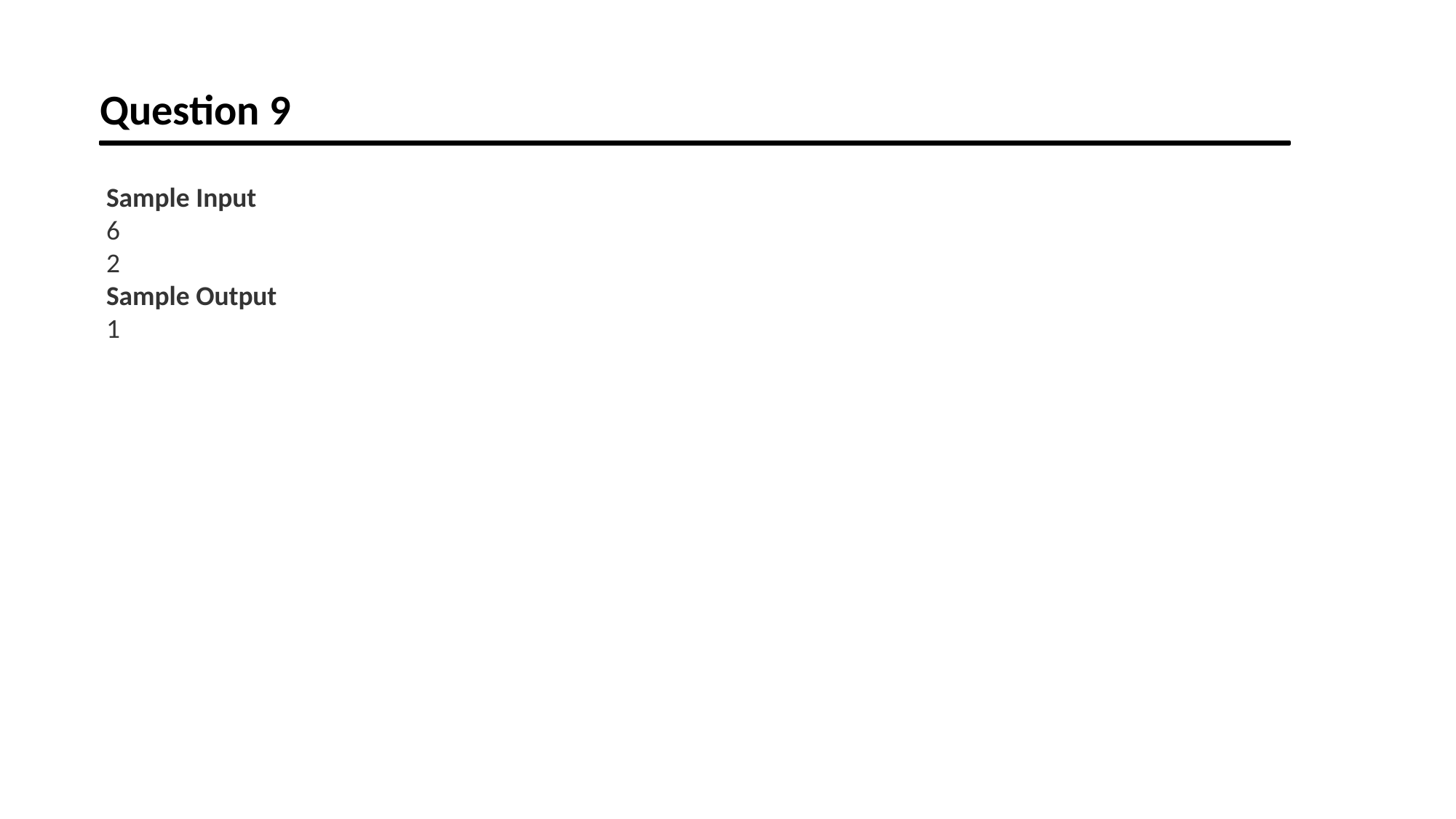

Question 9

Sample Input
6
2
Sample Output 
1